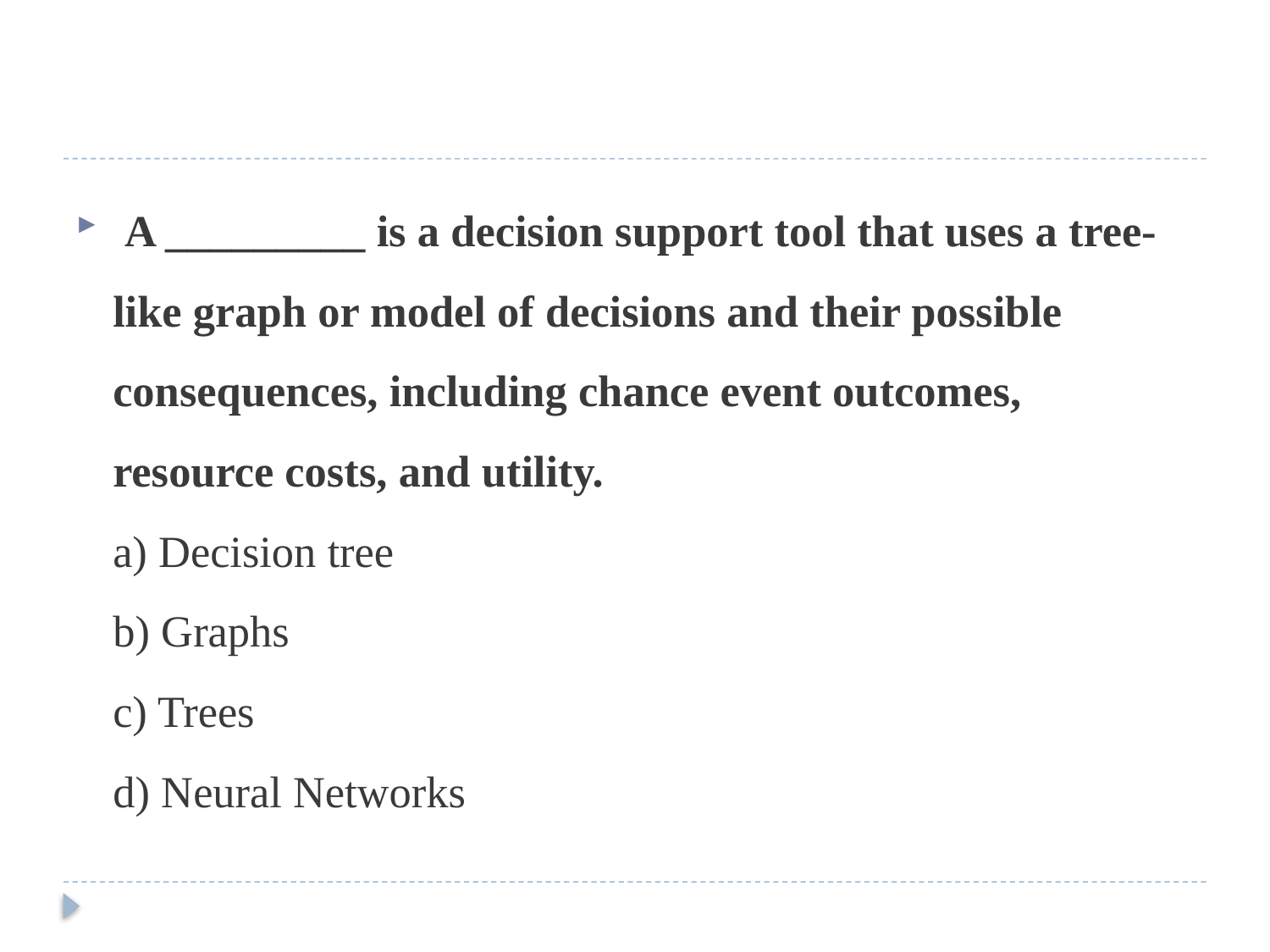

#
 A _________ is a decision support tool that uses a tree-like graph or model of decisions and their possible consequences, including chance event outcomes, resource costs, and utility.
a) Decision tree
b) Graphs
c) Trees
d) Neural Networks